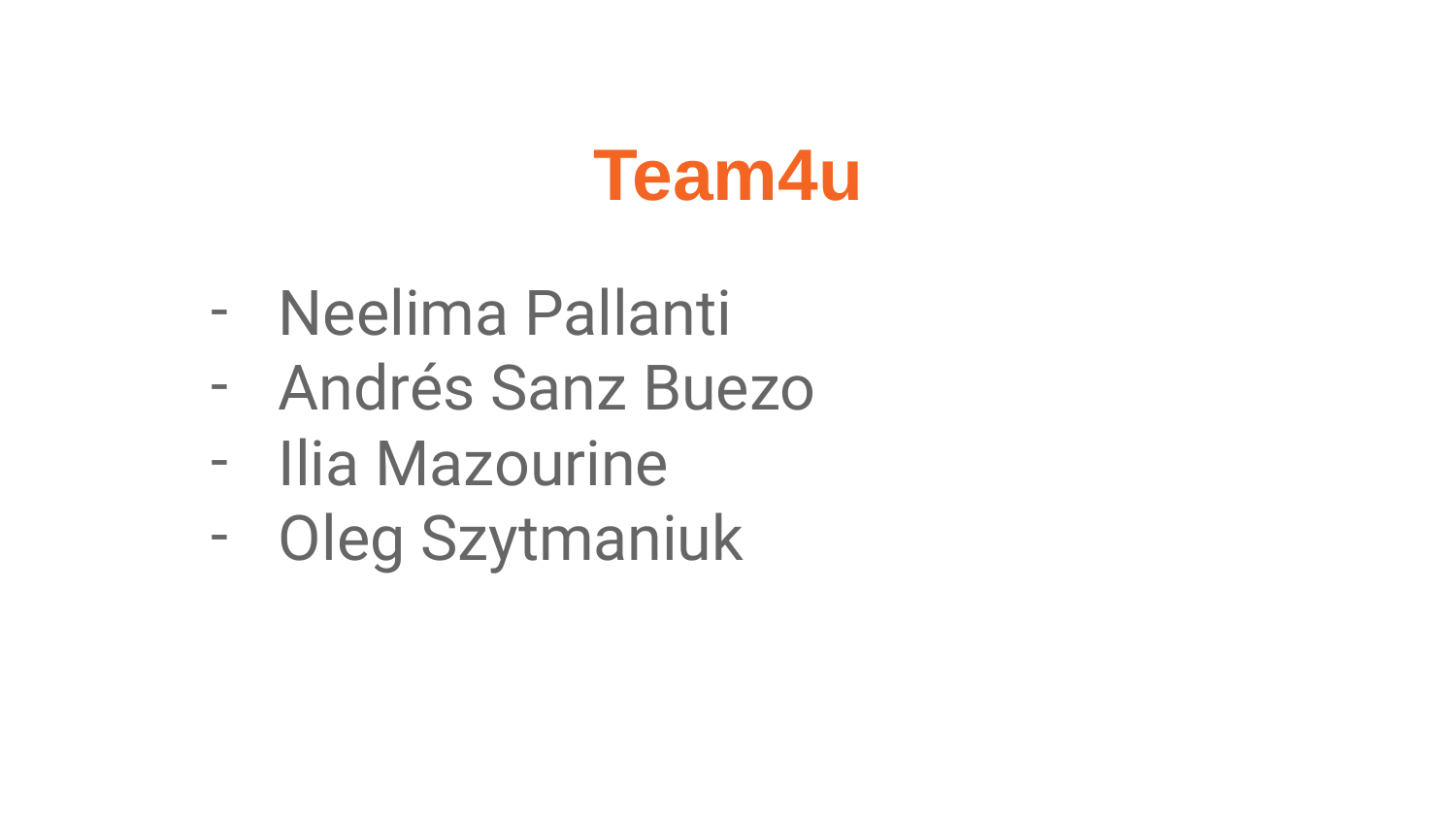

Team4u
Neelima Pallanti
Andrés Sanz Buezo
Ilia Mazourine
Oleg Szytmaniuk